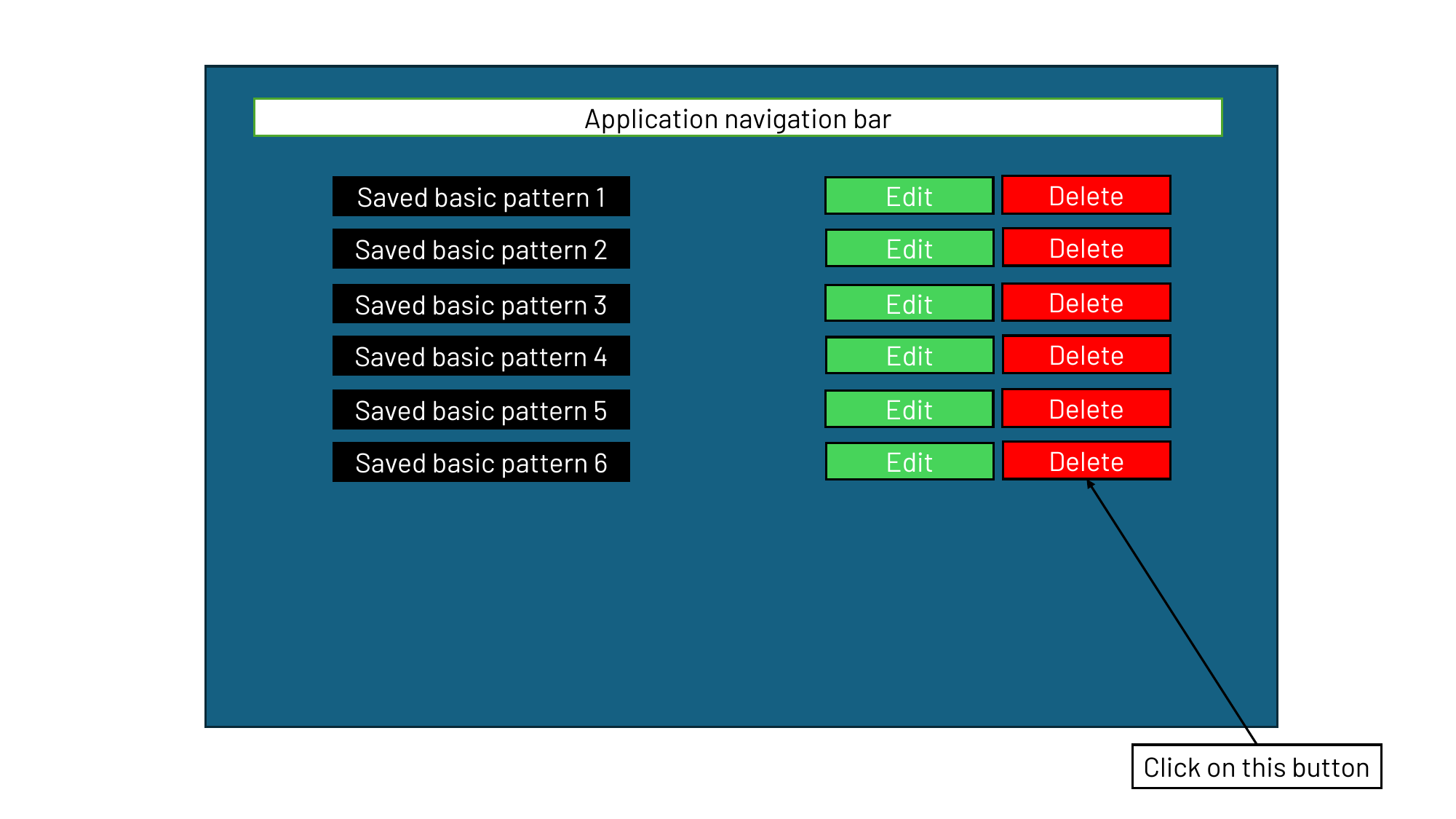

Application navigation bar
Delete
Edit
Delete
Edit
Delete
Edit
Delete
Edit
Delete
Edit
Delete
Edit
Saved basic pattern 1
Saved basic pattern 2
Saved basic pattern 3
Saved basic pattern 4
Saved basic pattern 5
Saved basic pattern 6
Click on this button